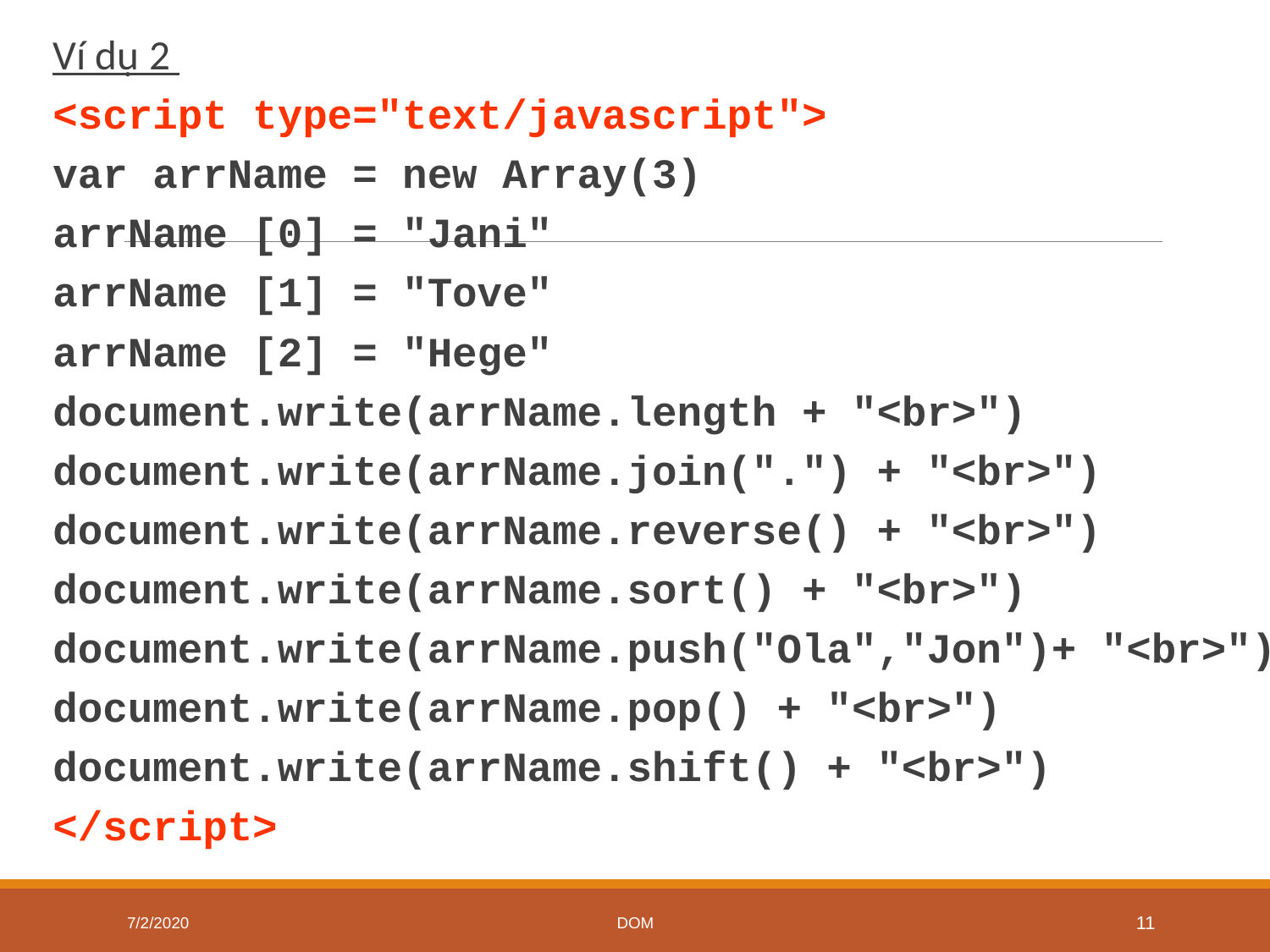

Ví dụ 2
<script type="text/javascript">
var arrName = new Array(3)
arrName [0] = "Jani"
arrName [1] = "Tove"
arrName [2] = "Hege"
document.write(arrName.length + "<br>")
document.write(arrName.join(".") + "<br>")
document.write(arrName.reverse() + "<br>")
document.write(arrName.sort() + "<br>")
document.write(arrName.push("Ola","Jon")+ "<br>")
document.write(arrName.pop() + "<br>")
document.write(arrName.shift() + "<br>")
</script>
7/2/2020
DOM
11